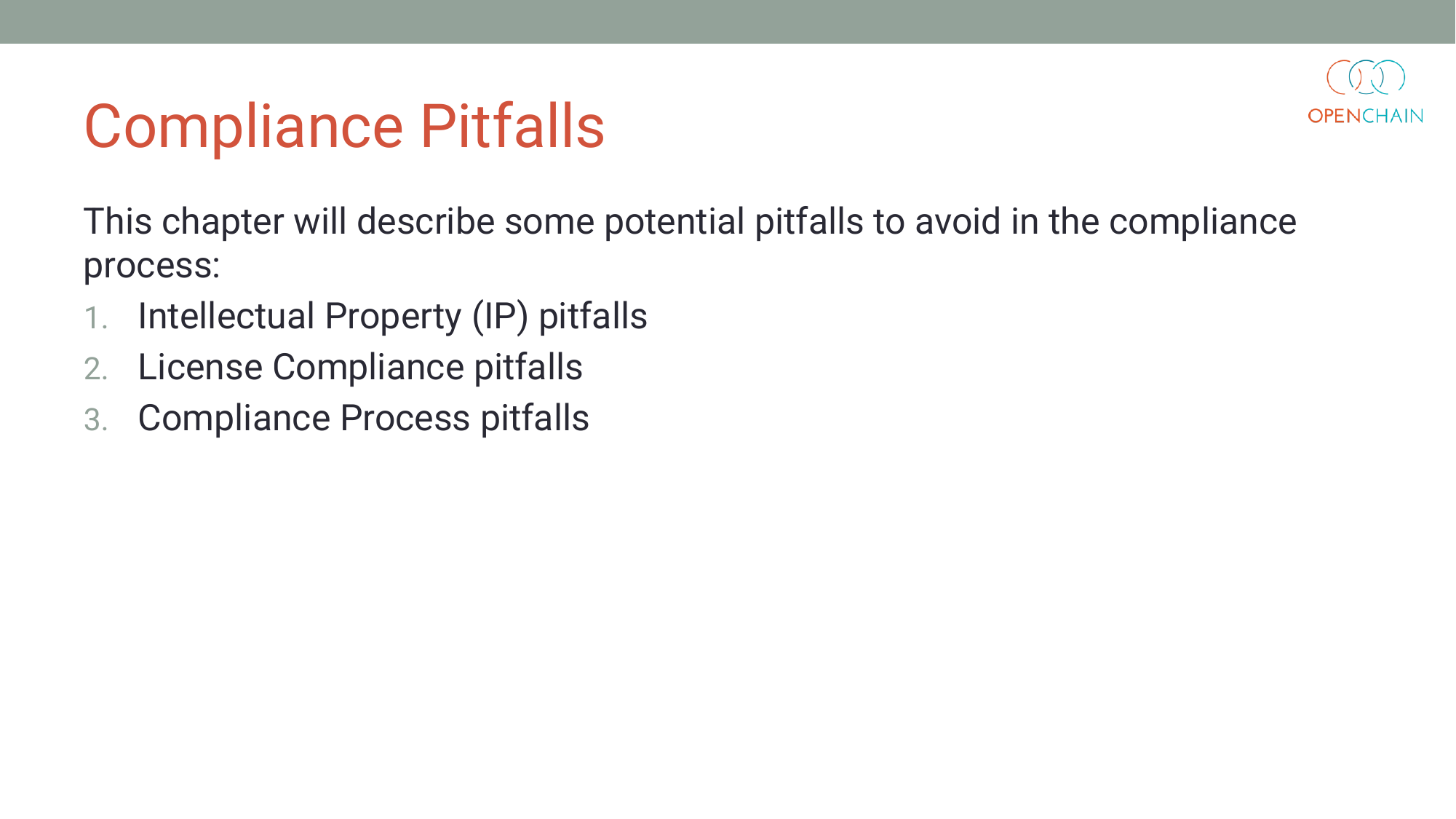

# Compliance Pitfalls
This chapter will describe some potential pitfalls to avoid in the compliance process:
Intellectual Property (IP) pitfalls
License Compliance pitfalls
Compliance Process pitfalls